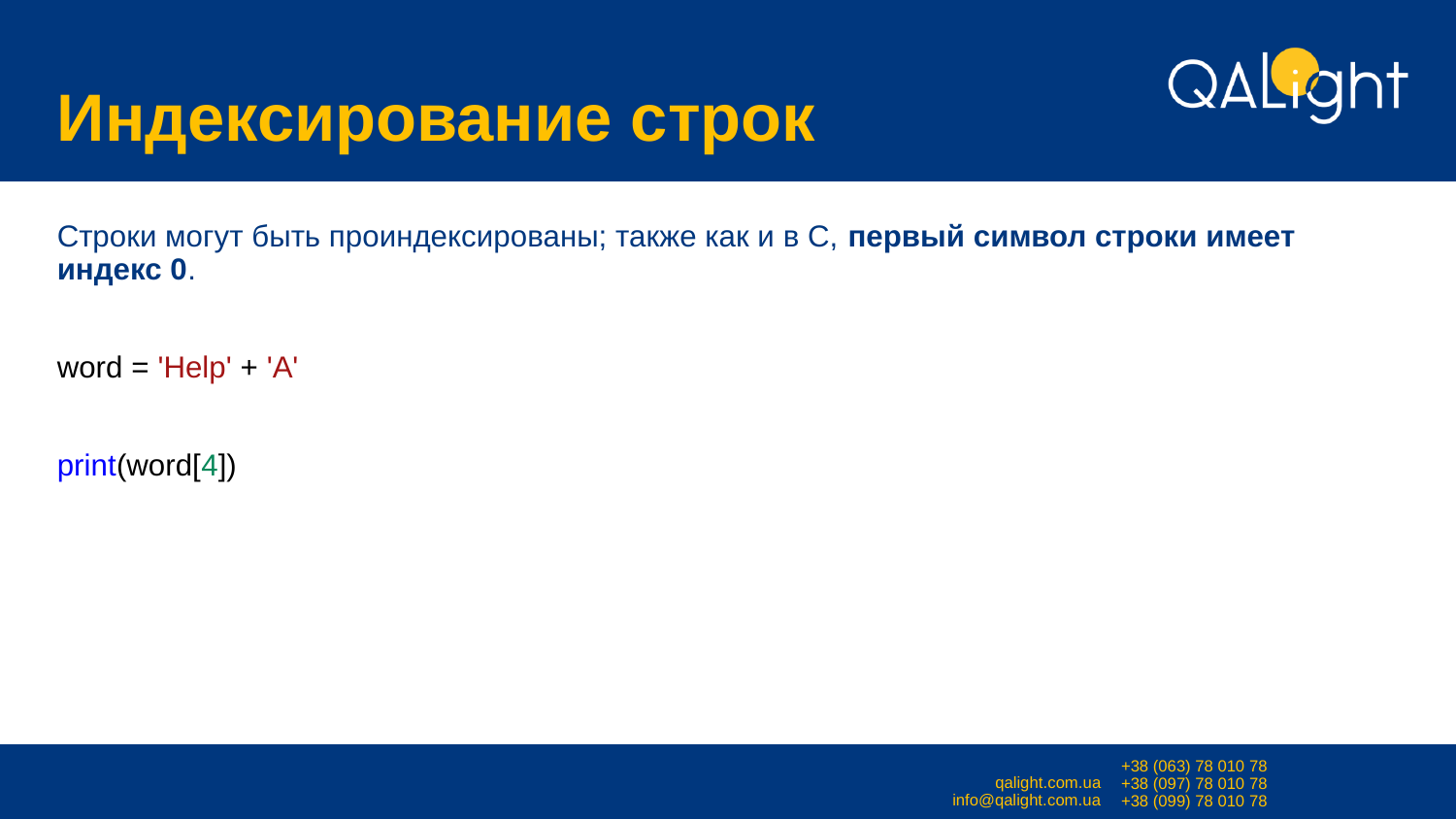

# Индексирование строк
Строки могут быть проиндексированы; также как и в C, первый символ строки имеет индекс 0.

word = 'Help' + 'A'

print(word[4])